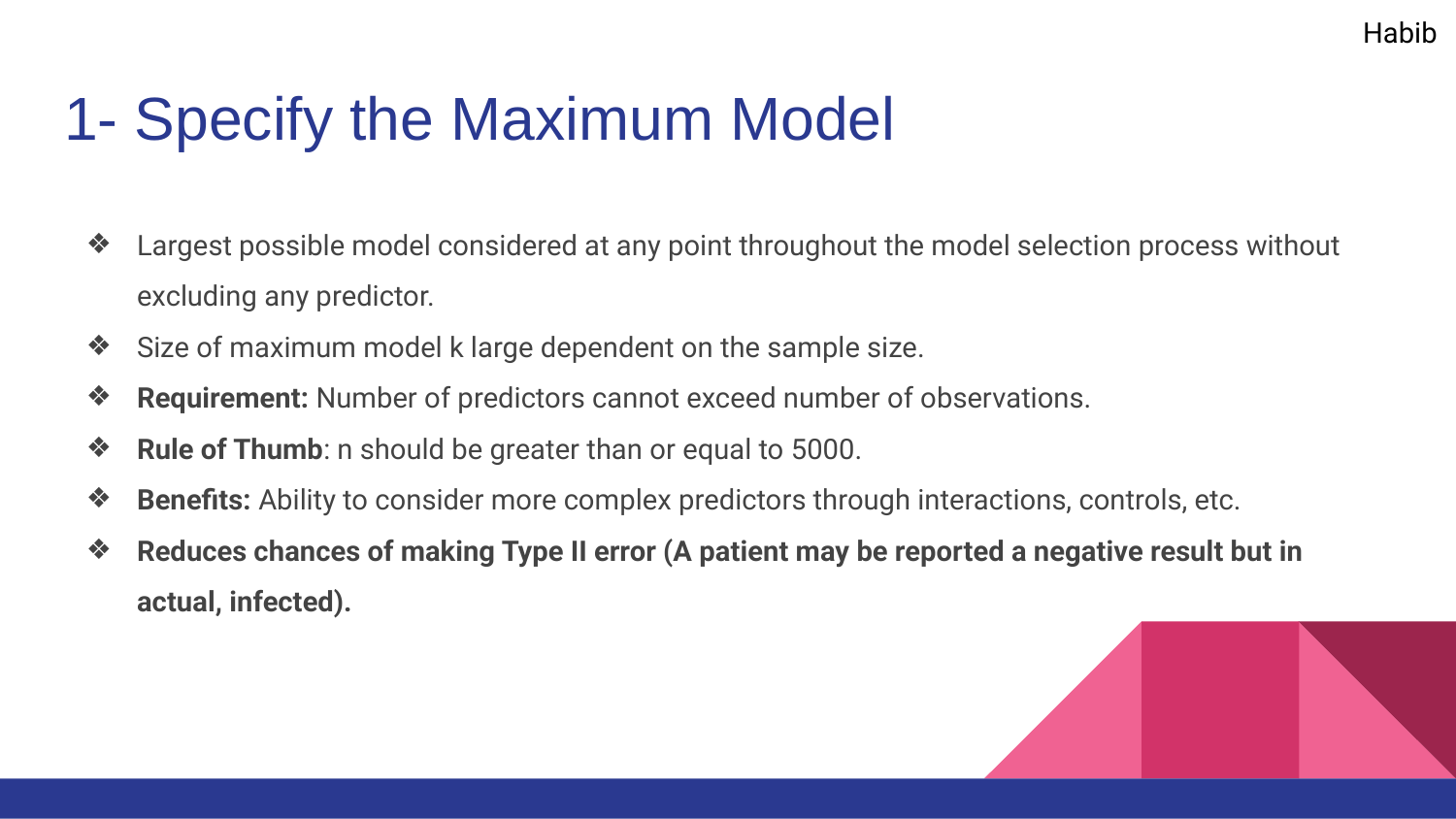

Habib
# 1- Specify the Maximum Model
Largest possible model considered at any point throughout the model selection process without excluding any predictor.
Size of maximum model k large dependent on the sample size.
Requirement: Number of predictors cannot exceed number of observations.
Rule of Thumb: n should be greater than or equal to 5000.
Benefits: Ability to consider more complex predictors through interactions, controls, etc.
Reduces chances of making Type II error (A patient may be reported a negative result but in actual, infected).